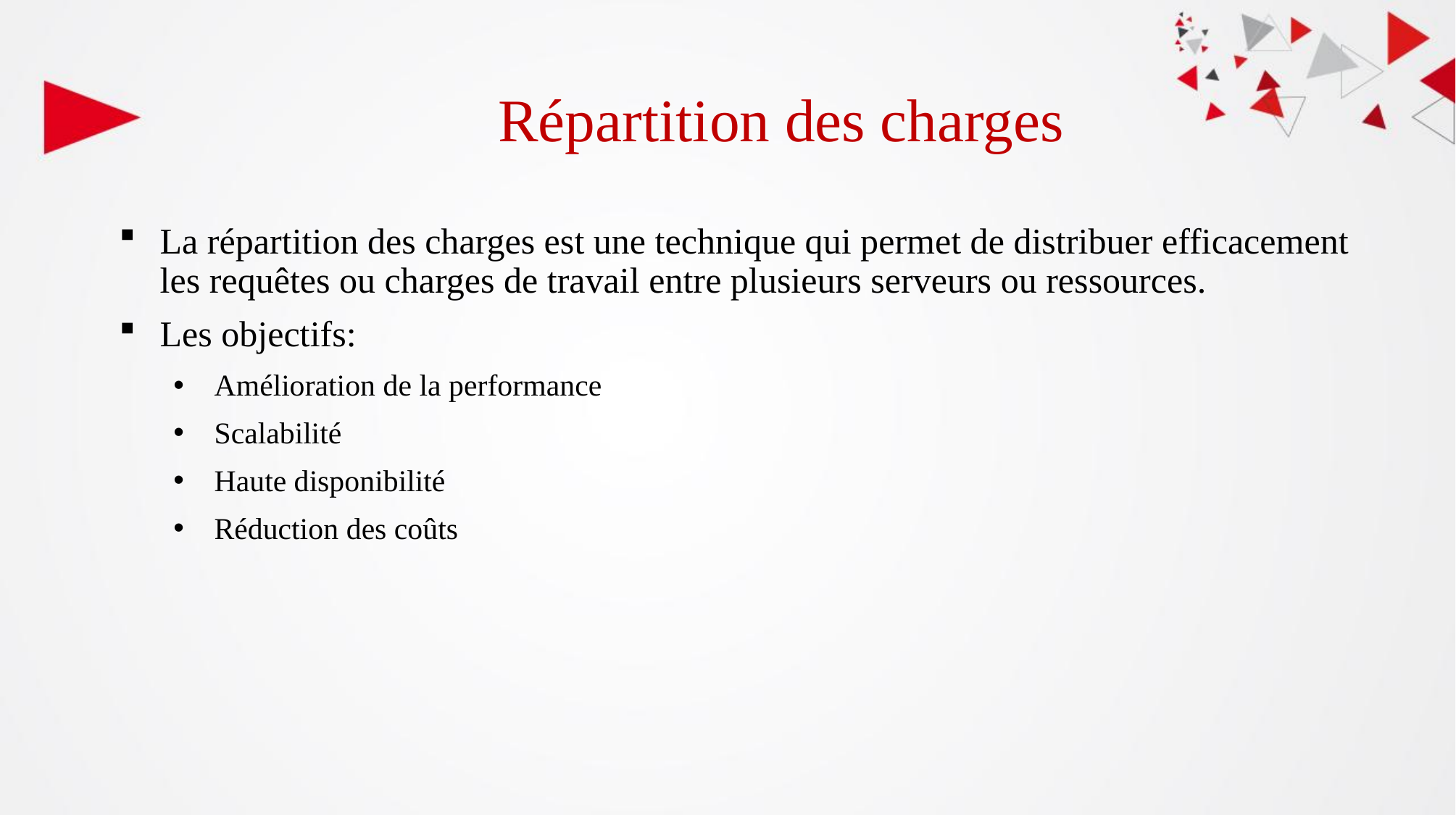

# Répartition des charges
La répartition des charges est une technique qui permet de distribuer efficacement les requêtes ou charges de travail entre plusieurs serveurs ou ressources.
Les objectifs:
Amélioration de la performance
Scalabilité
Haute disponibilité
Réduction des coûts